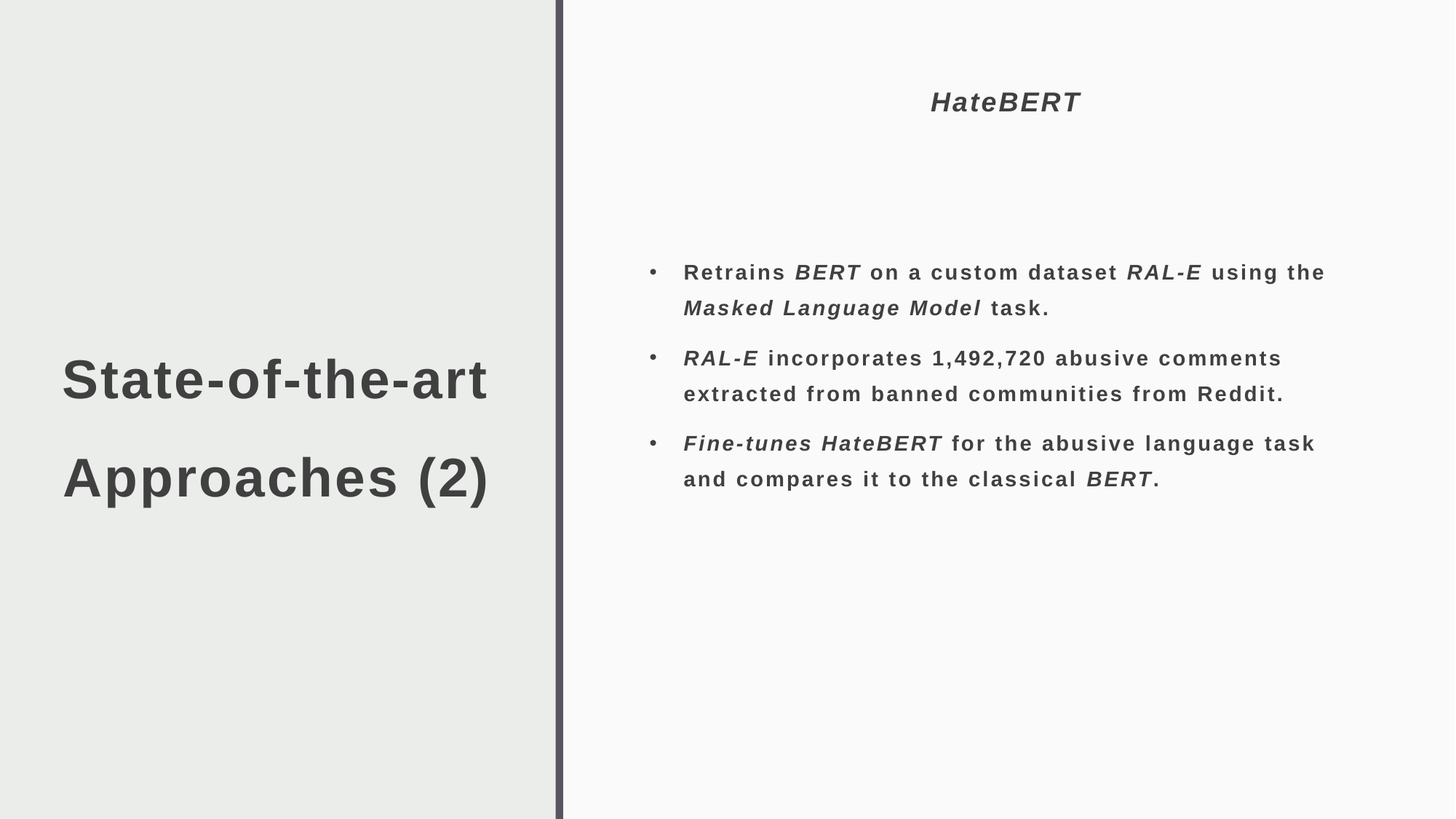

HateBERT
# State-of-the-art Approaches (2)
Retrains BERT on a custom dataset RAL-E using the Masked Language Model task.
RAL-E incorporates 1,492,720 abusive comments extracted from banned communities from Reddit.
Fine-tunes HateBERT for the abusive language task and compares it to the classical BERT.